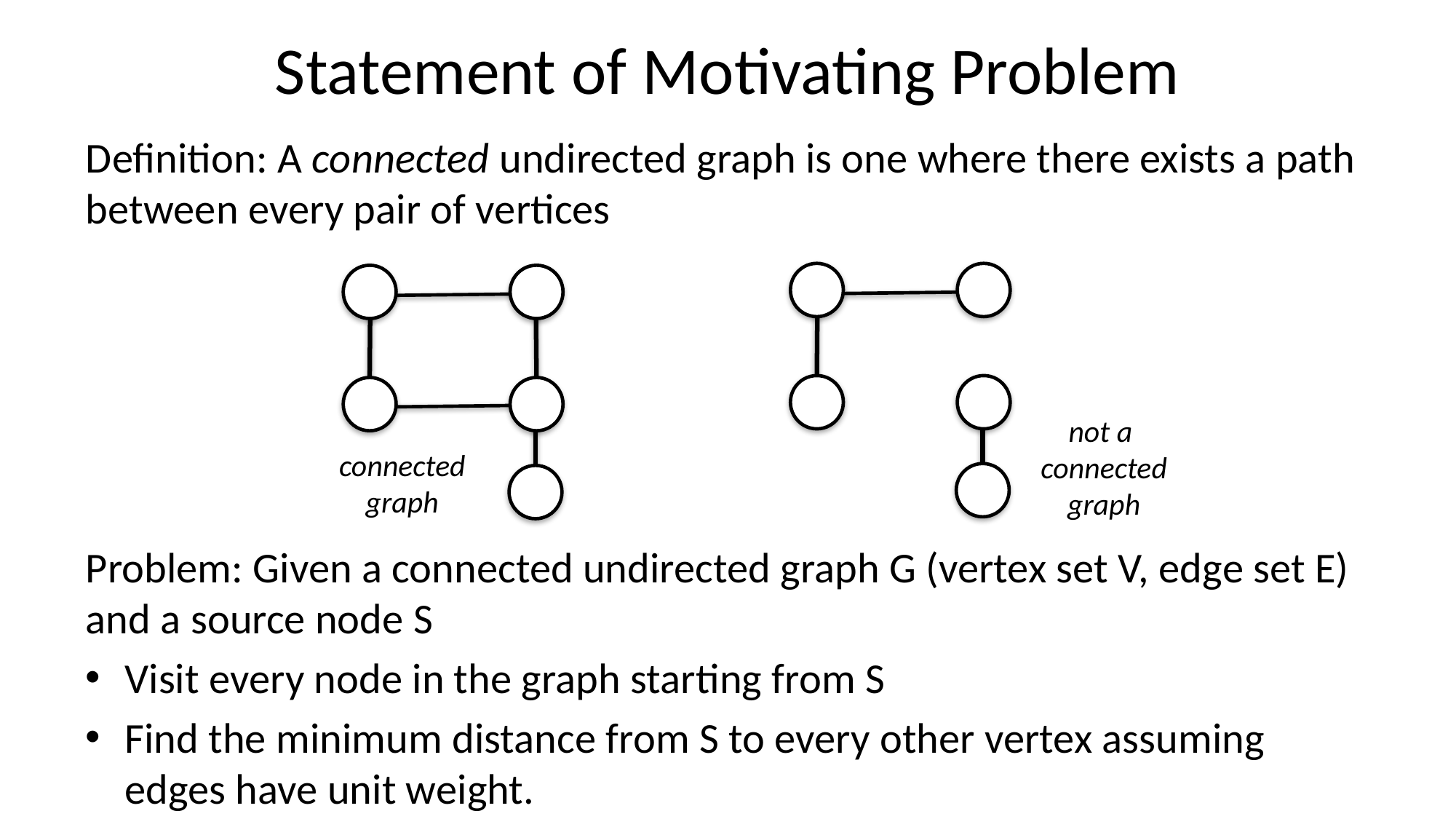

# Statement of Motivating Problem
Definition: A connected undirected graph is one where there exists a path between every pair of vertices

Problem: Given a connected undirected graph G (vertex set V, edge set E) and a source node S
Visit every node in the graph starting from S
Find the minimum distance from S to every other vertex assuming edges have unit weight.

not a
connected
graph

connected
graph